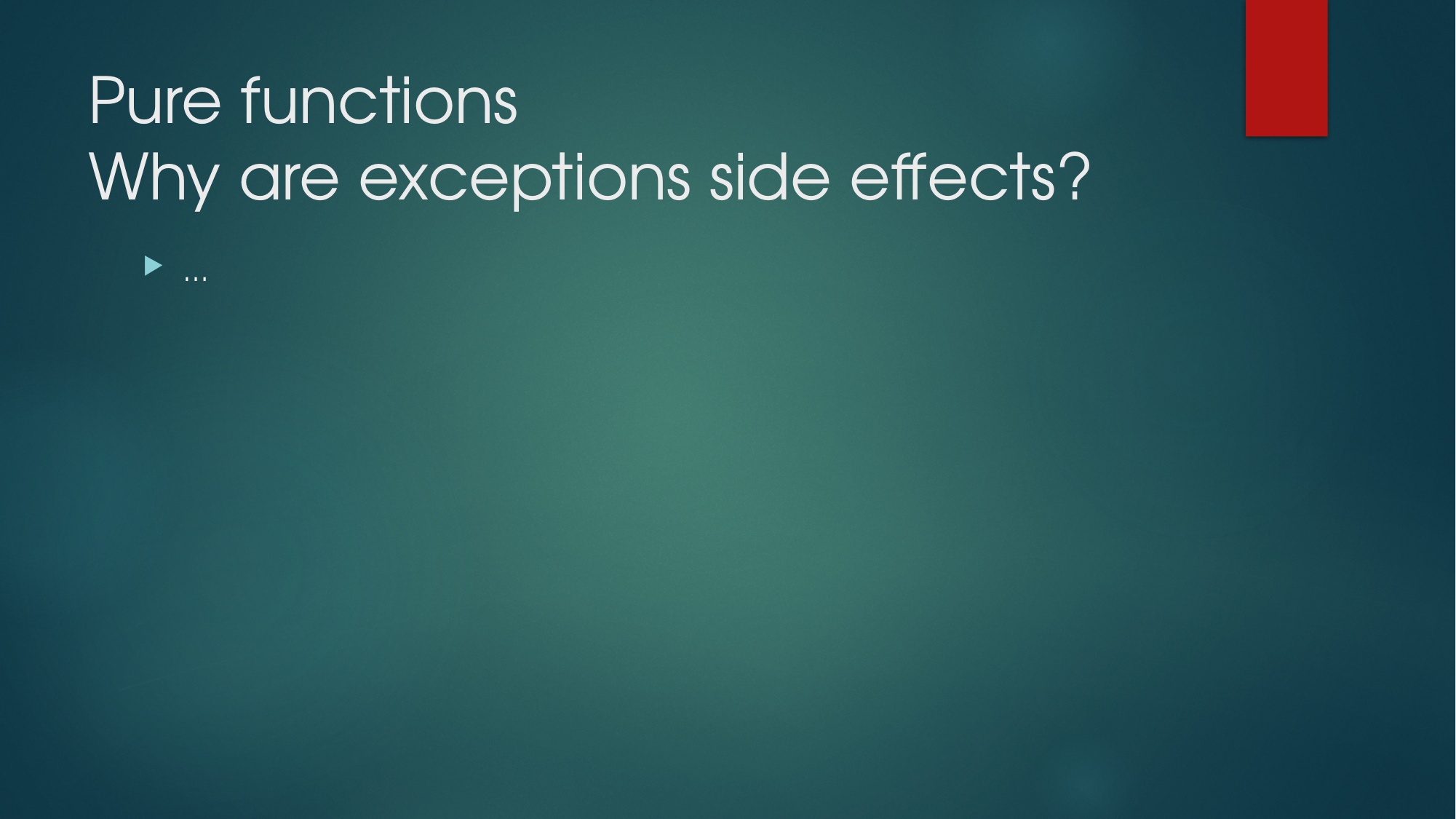

# Pure functions Why are exceptions side effects?
…